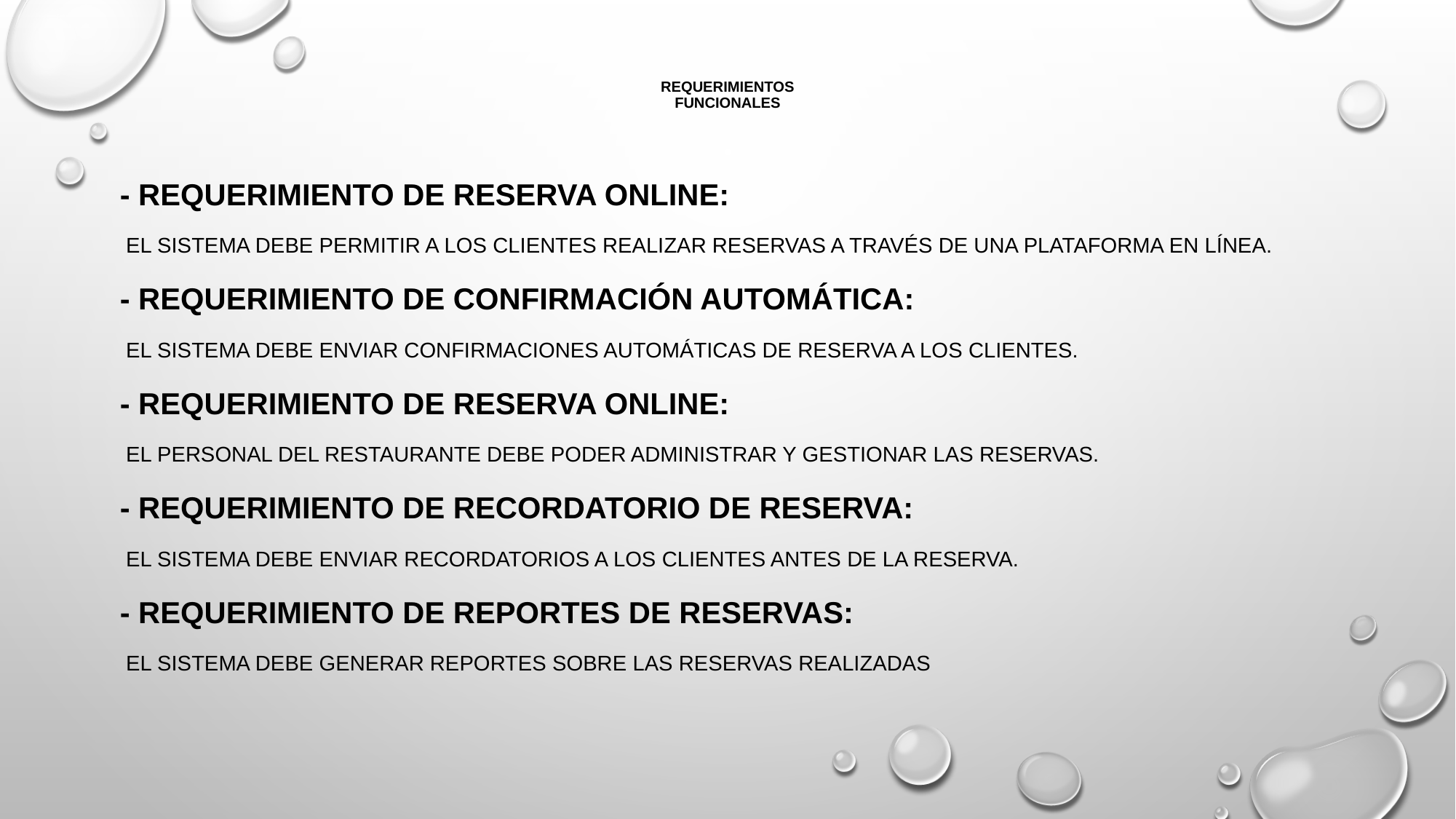

# Requerimientos Funcionales
- Requerimiento de Reserva Online:
 El sistema debe permitir a los clientes realizar reservas a través de una plataforma en línea.
- Requerimiento de Confirmación Automática:
 El sistema debe enviar confirmaciones automáticas de reserva a los clientes.
- Requerimiento de Reserva Online:
 El personal del restaurante debe poder administrar y gestionar las reservas.
- Requerimiento de Recordatorio de Reserva:
 El sistema debe enviar recordatorios a los clientes antes de la reserva.
- Requerimiento de Reportes de Reservas:
 El sistema debe generar reportes sobre las reservas realizadas